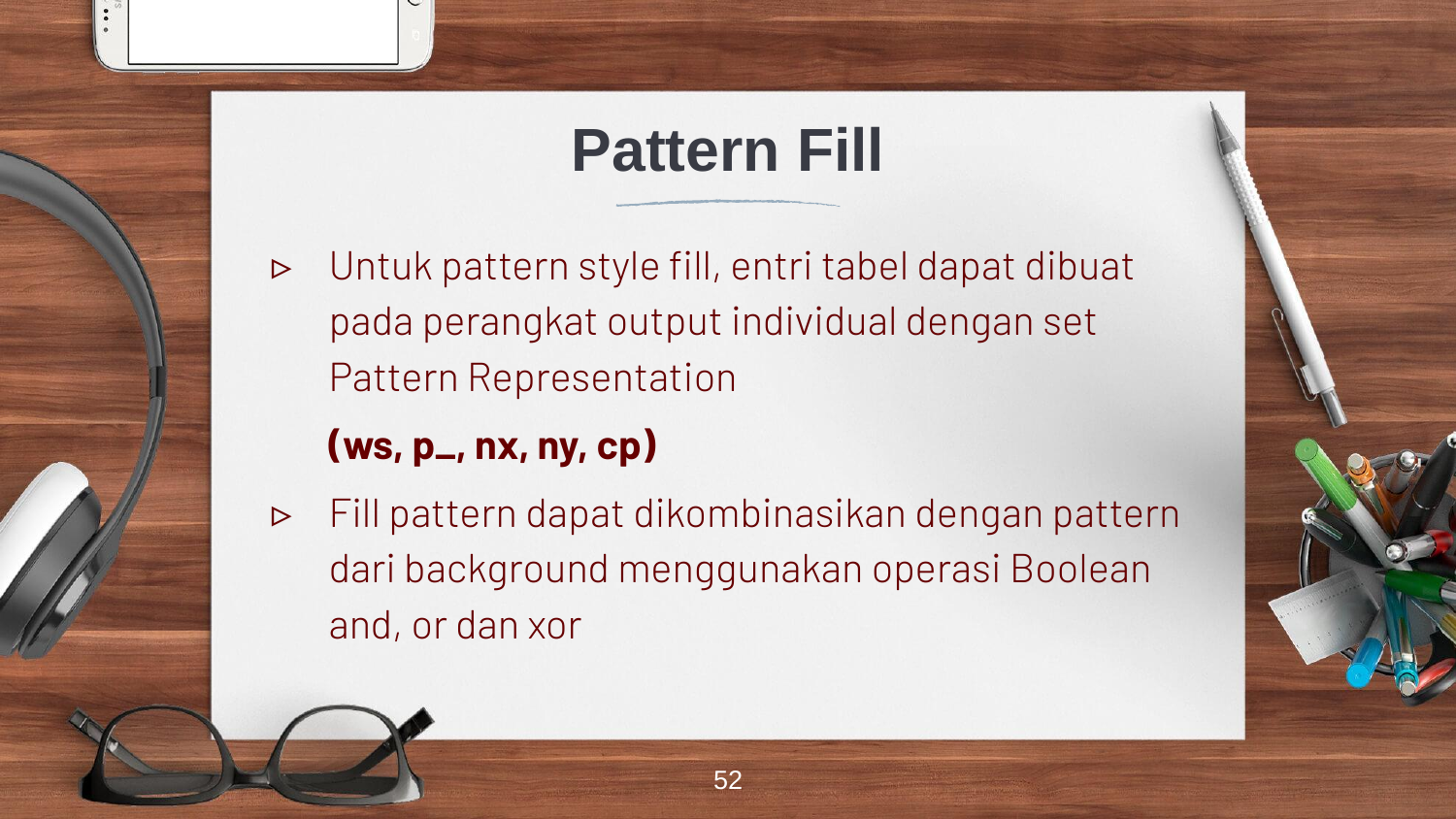

# Pattern Fill
Untuk pattern style fill, entri tabel dapat dibuat pada perangkat output individual dengan set Pattern Representation
(ws, p_, nx, ny, cp)
Fill pattern dapat dikombinasikan dengan pattern dari background menggunakan operasi Boolean and, or dan xor

52